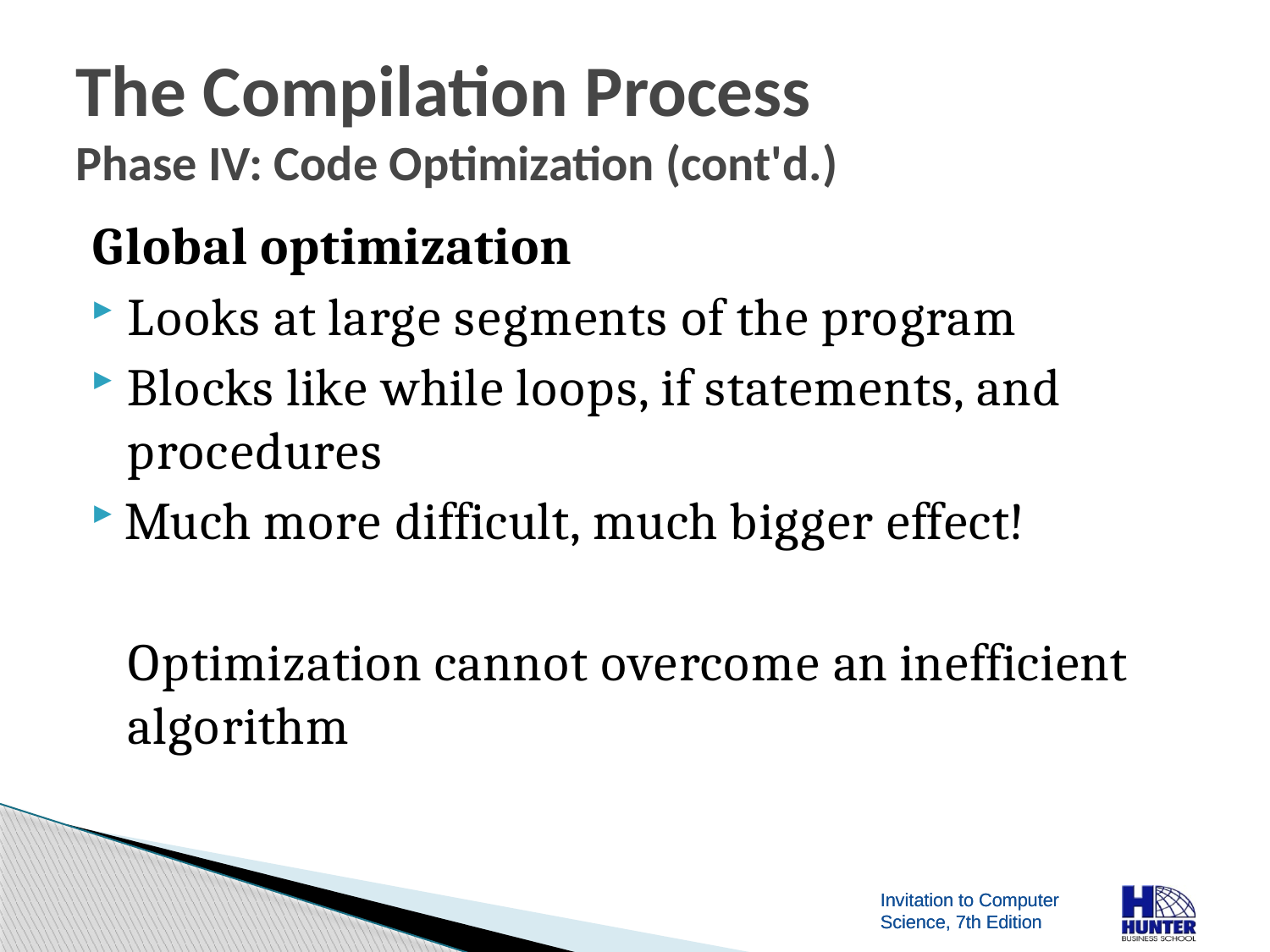

# The Compilation Process Phase IV: Code Optimization (cont'd.)
Global optimization
Looks at large segments of the program
Blocks like while loops, if statements, and procedures
Much more difficult, much bigger effect!

	Optimization cannot overcome an inefficient algorithm